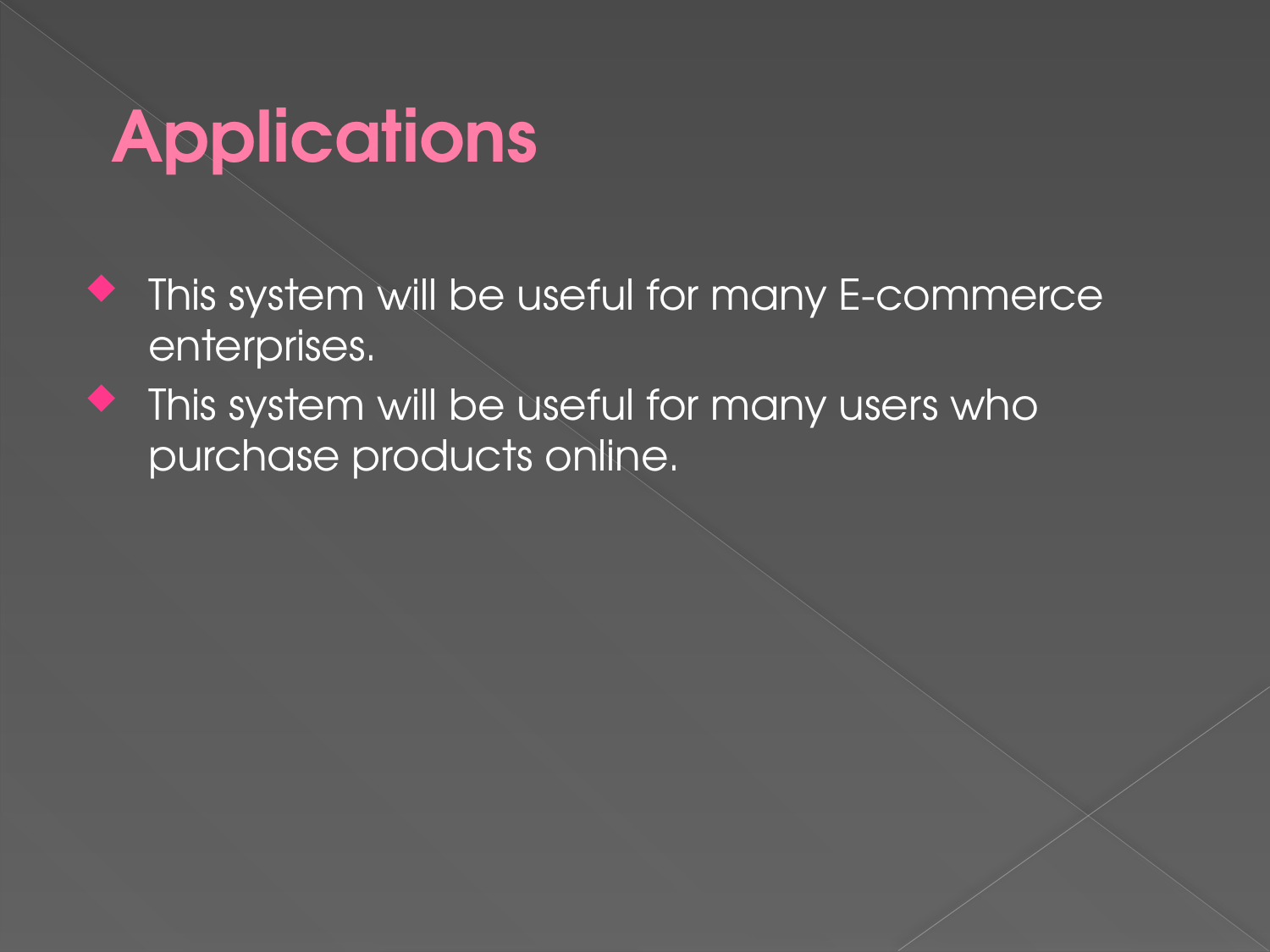

# Applications
This system will be useful for many E-commerce enterprises.
This system will be useful for many users who purchase products online.